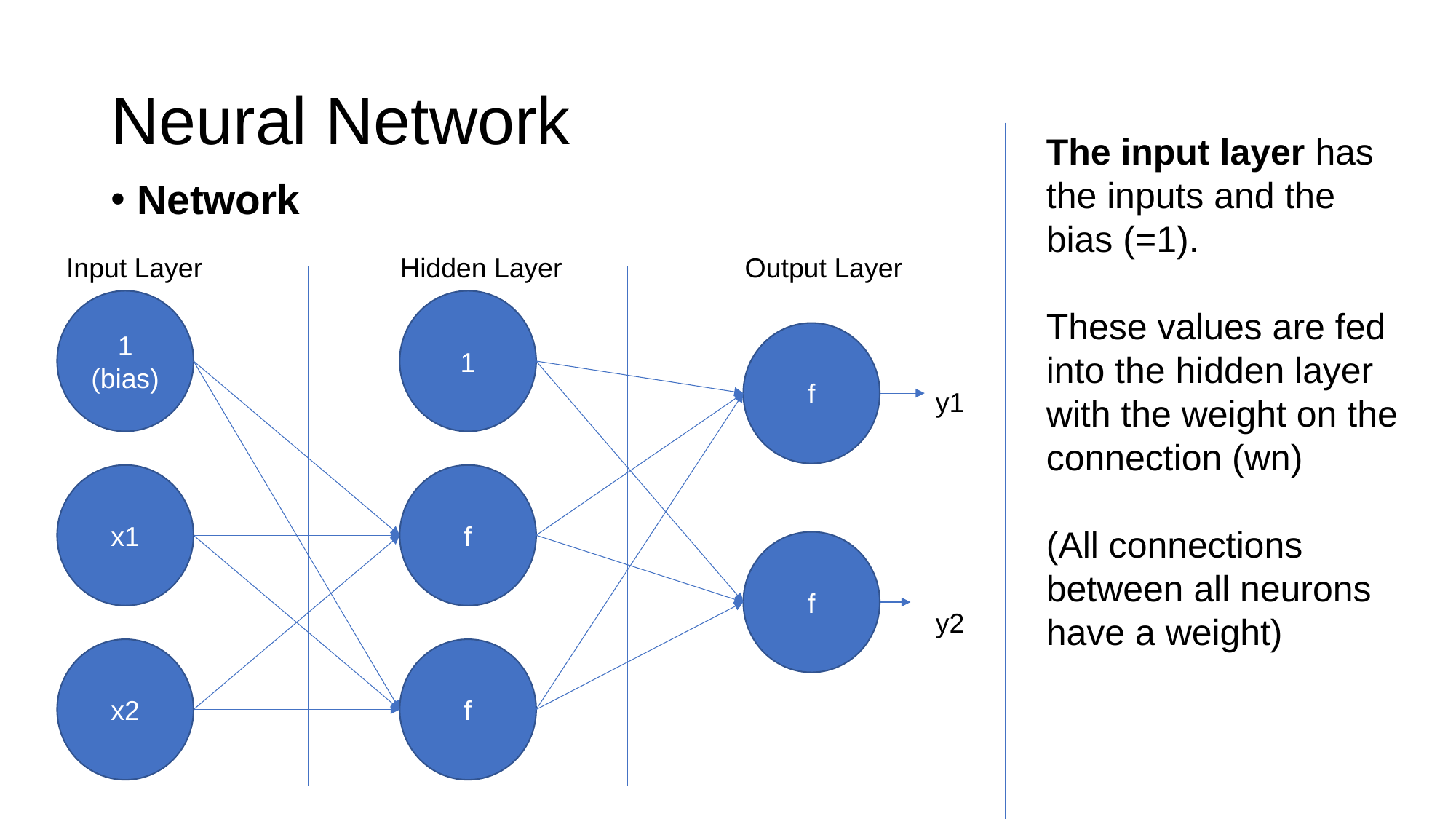

# Neural Network
The input layer has the inputs and the bias (=1).

These values are fed into the hidden layer with the weight on the connection (wn)

(All connections between all neurons have a weight)
Network
Input Layer                          Hidden Layer                        Output Layer
1 (bias)
1
f
y1
x1
f
f
y2
x2
f